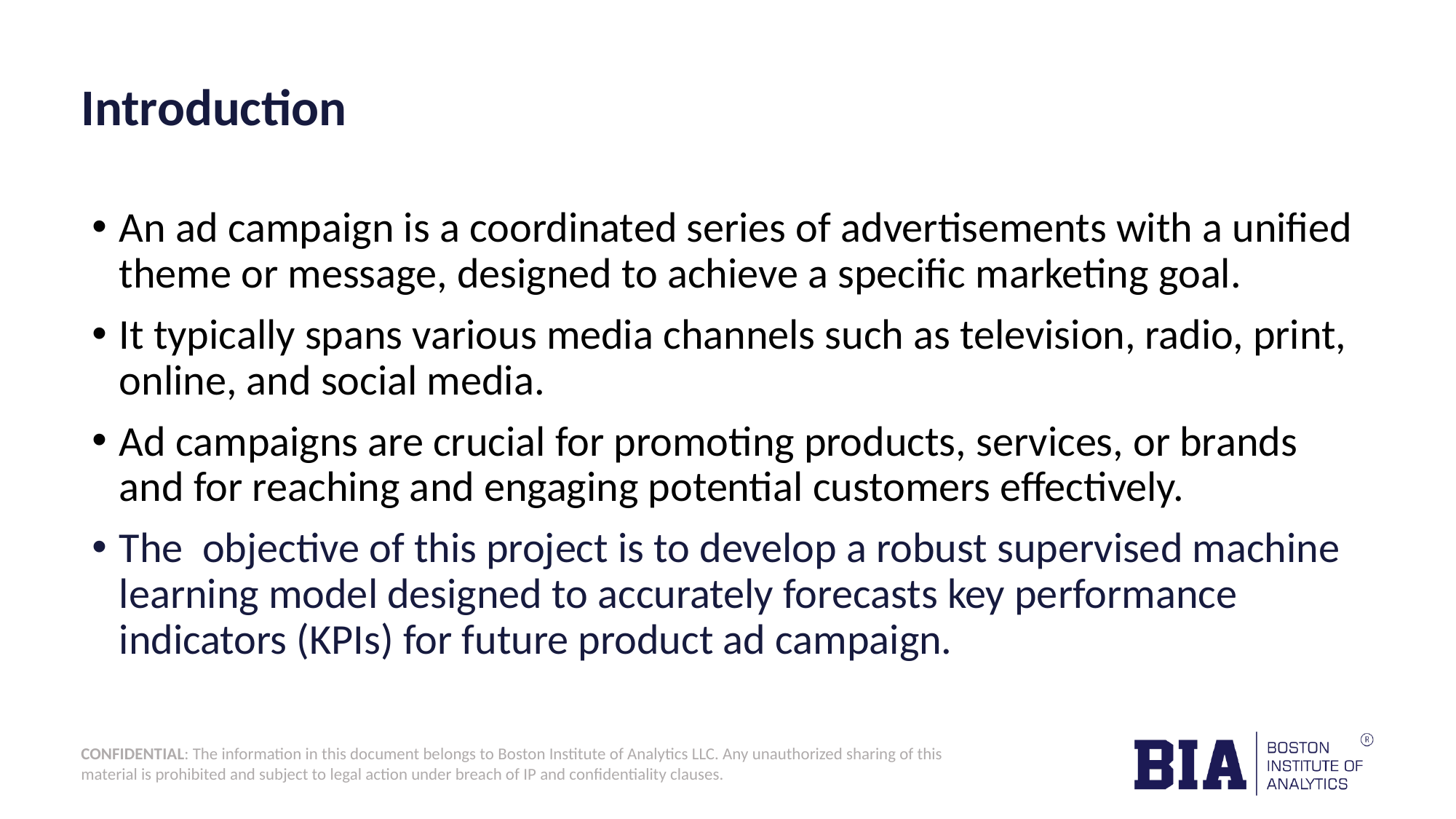

# Introduction
An ad campaign is a coordinated series of advertisements with a unified theme or message, designed to achieve a specific marketing goal.
It typically spans various media channels such as television, radio, print, online, and social media.
Ad campaigns are crucial for promoting products, services, or brands and for reaching and engaging potential customers effectively.
The  objective of this project is to develop a robust supervised machine learning model designed to accurately forecasts key performance indicators (KPIs) for future product ad campaign.